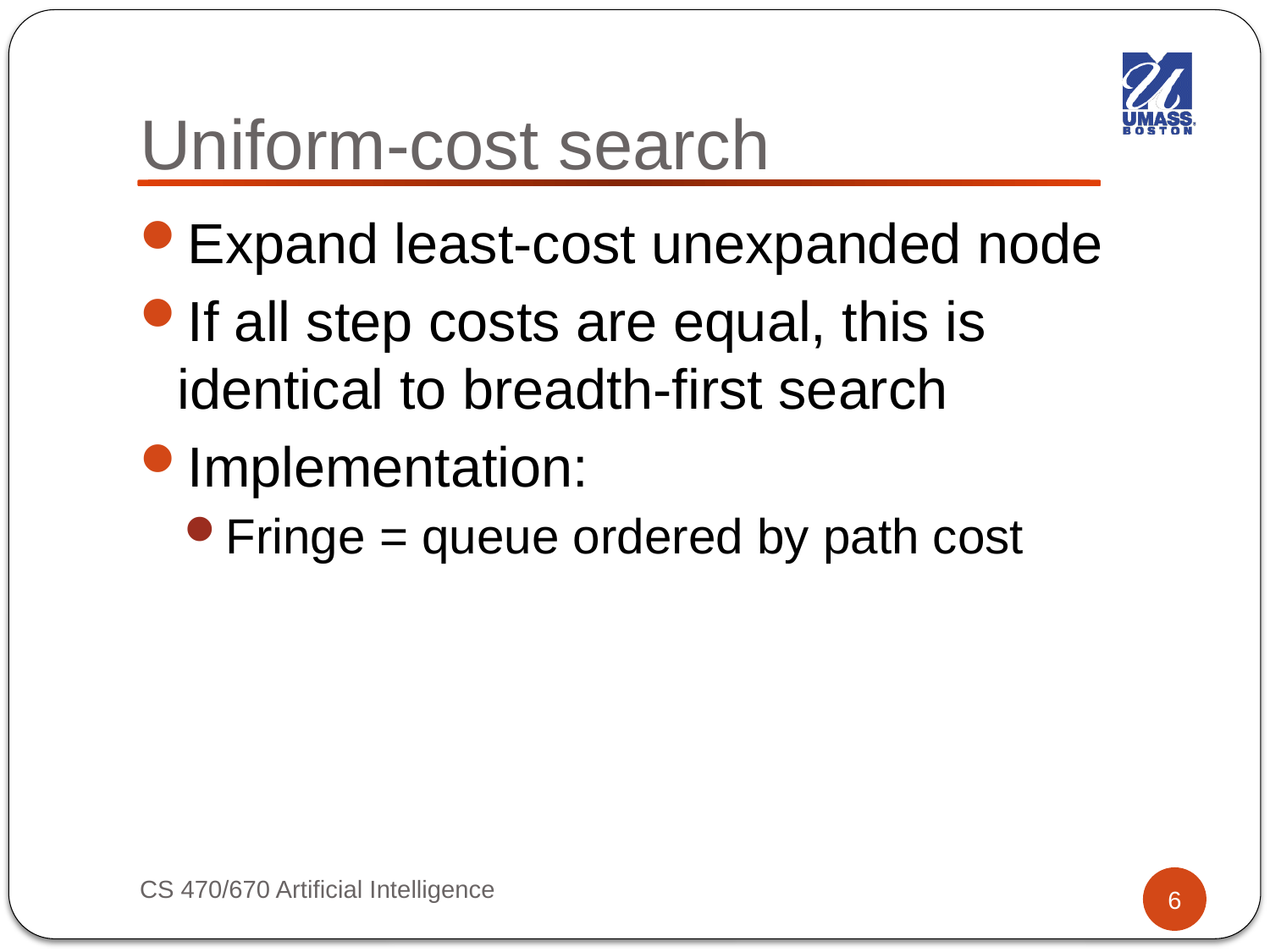

# Uniform-cost search
Expand least-cost unexpanded node
If all step costs are equal, this is identical to breadth-first search
Implementation:
Fringe = queue ordered by path cost

CS 470/670 Artificial Intelligence

6